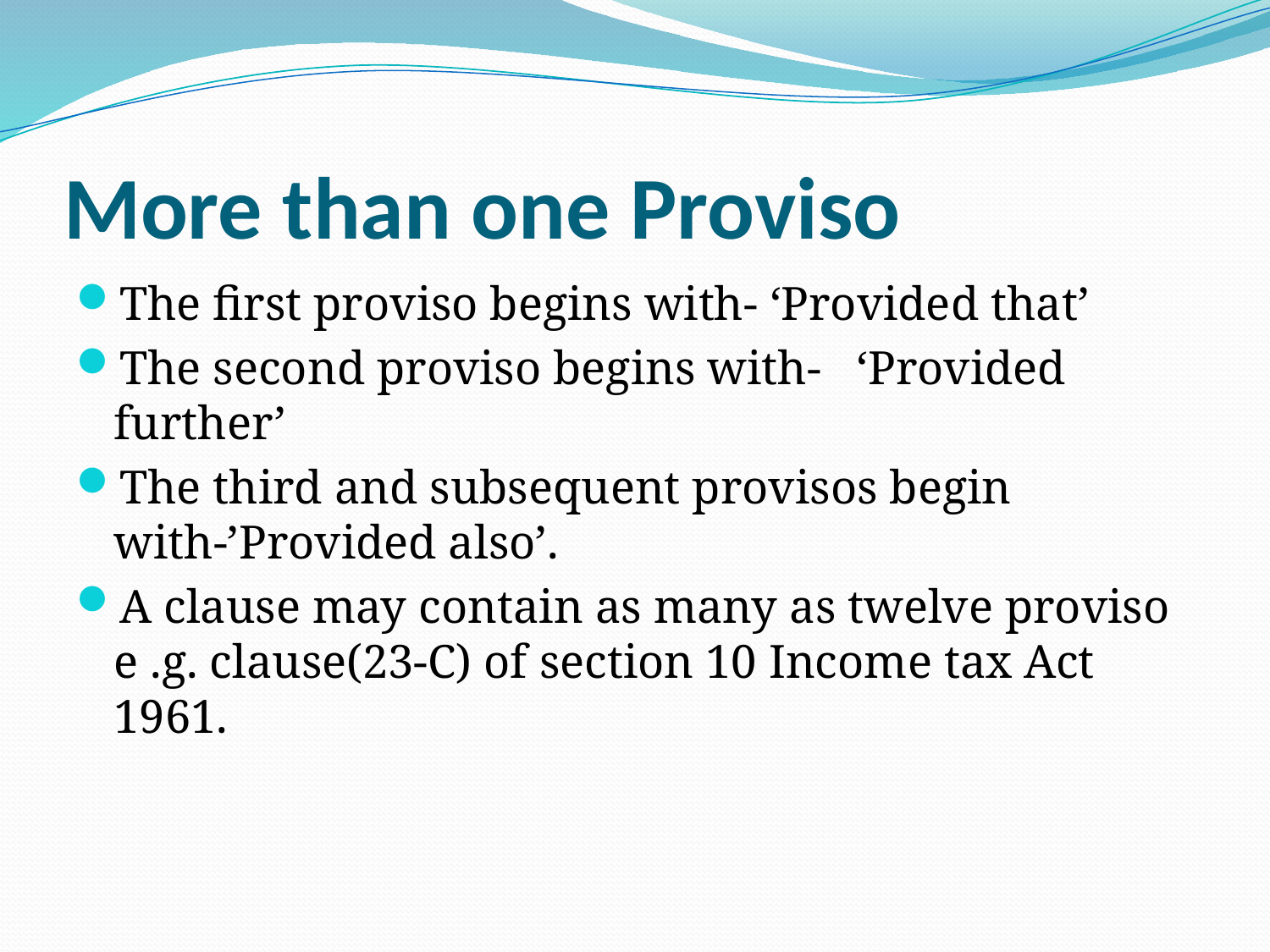

# More than one Proviso
The first proviso begins with- ‘Provided that’
The second proviso begins with-   ‘Provided further’
The third and subsequent provisos begin with-’Provided also’.
A clause may contain as many as twelve proviso e .g. clause(23-C) of section 10 Income tax Act 1961.